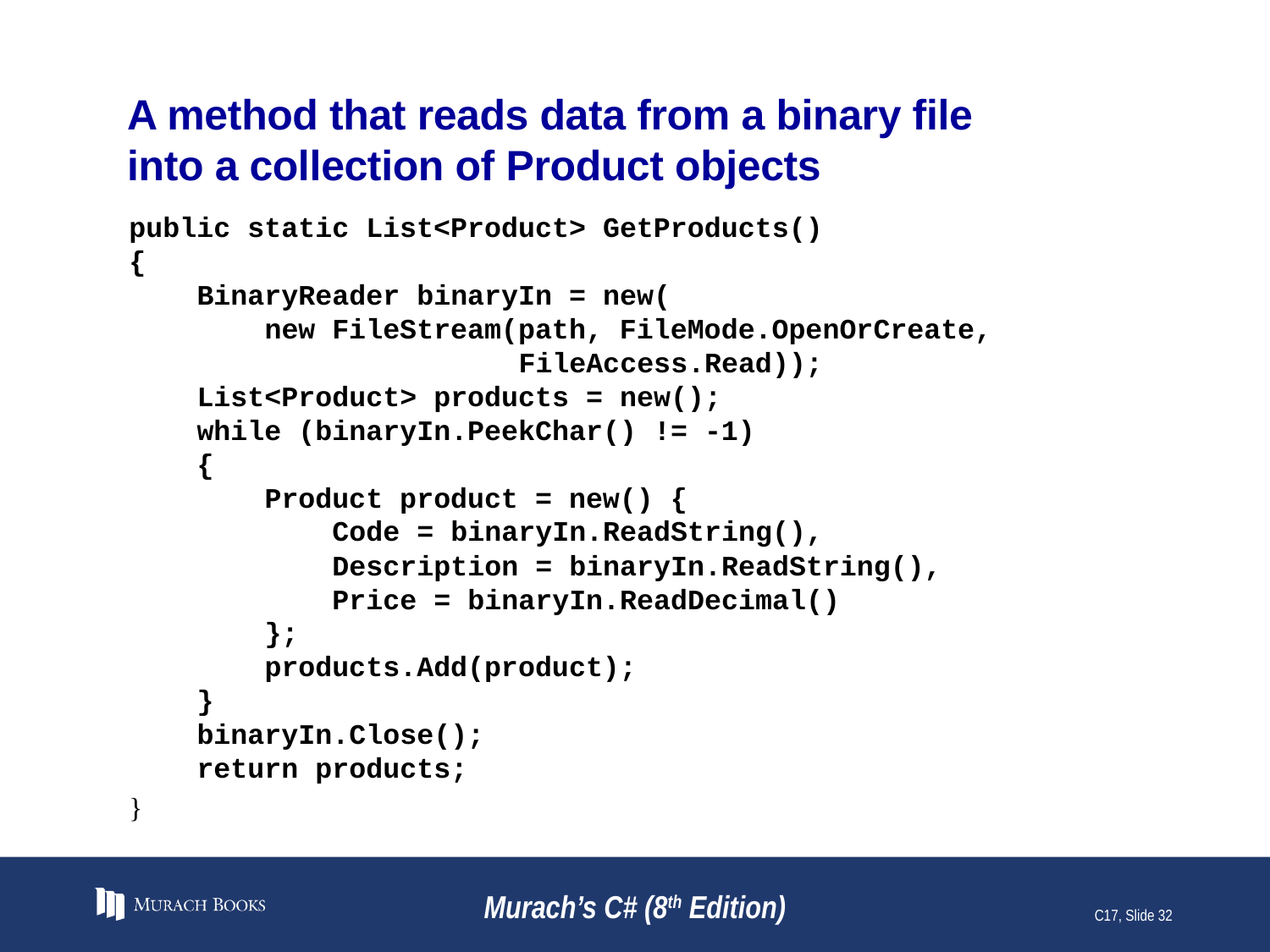

# A method that reads data from a binary file into a collection of Product objects
public static List<Product> GetProducts()
{
    BinaryReader binaryIn = new(
        new FileStream(path, FileMode.OpenOrCreate,
                       FileAccess.Read));
    List<Product> products = new();
    while (binaryIn.PeekChar() != -1)
    {
        Product product = new() {
            Code = binaryIn.ReadString(),
            Description = binaryIn.ReadString(),
            Price = binaryIn.ReadDecimal()
        };
        products.Add(product);
    }
    binaryIn.Close();
    return products;
}

Murach’s C# (8th Edition)

C17, Slide 32